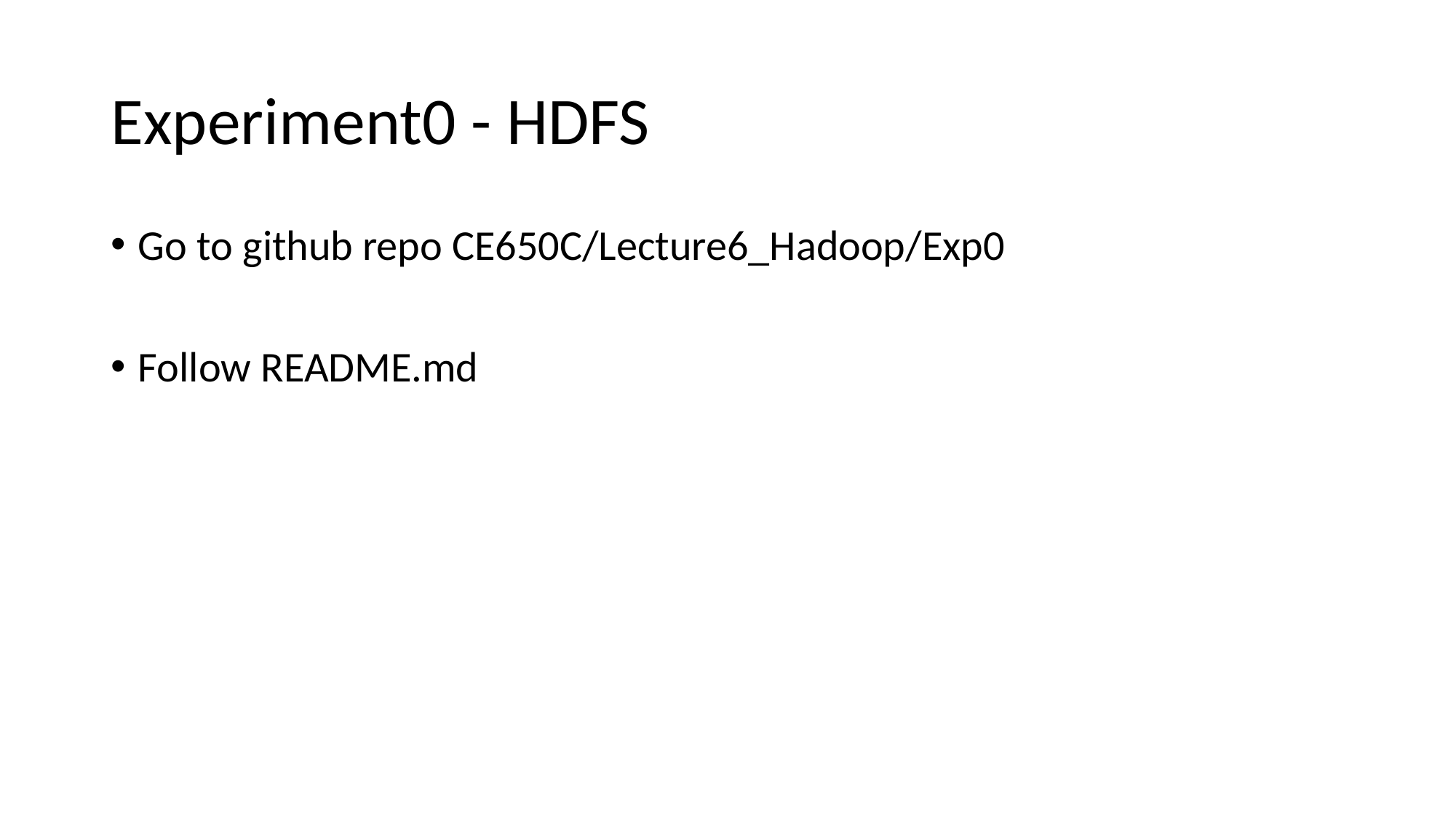

# Experiment0 - HDFS
Go to github repo CE650C/Lecture6_Hadoop/Exp0

Follow README.md